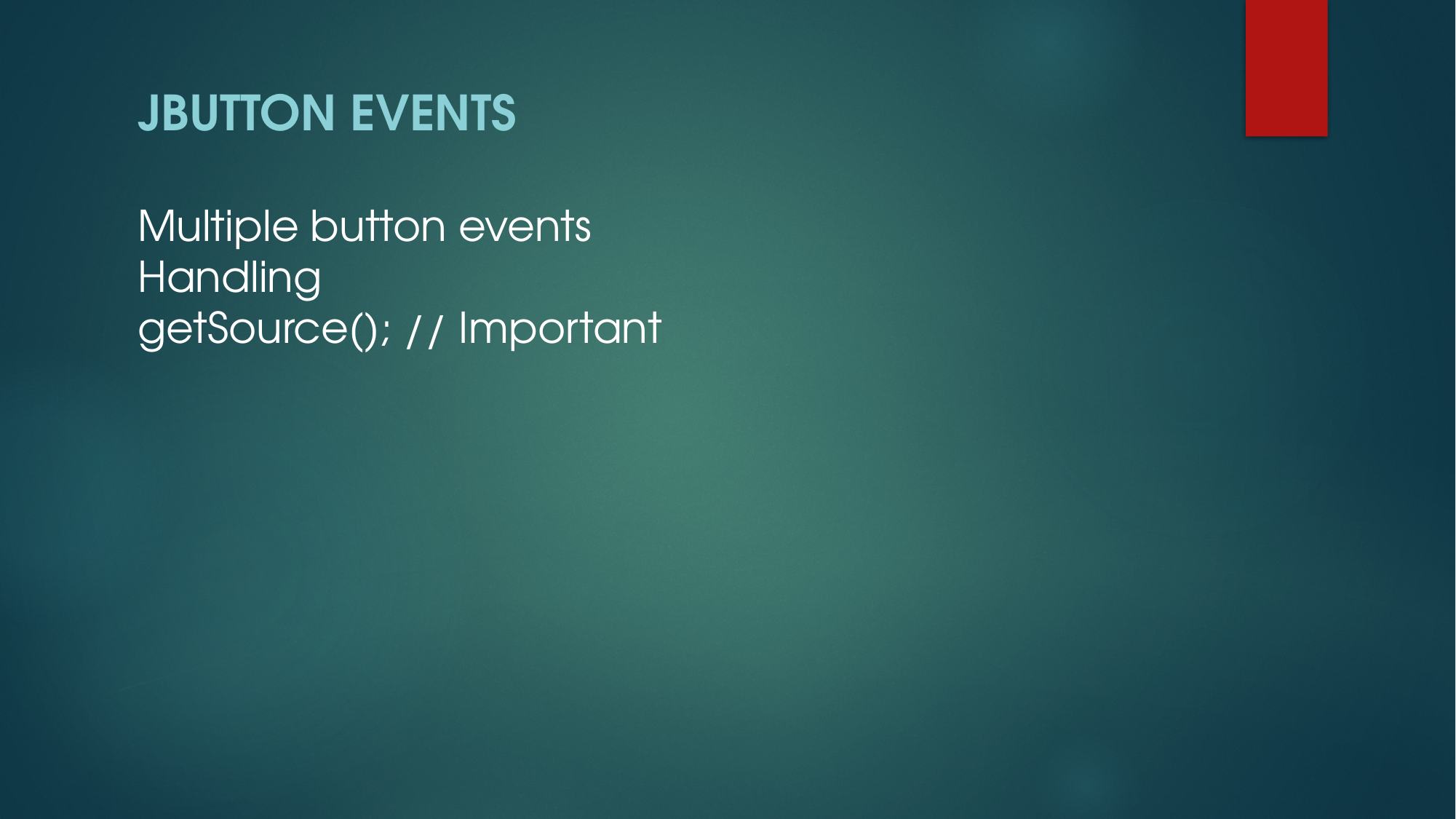

Jbutton Events
Multiple button events
Handling
getSource(); // Important